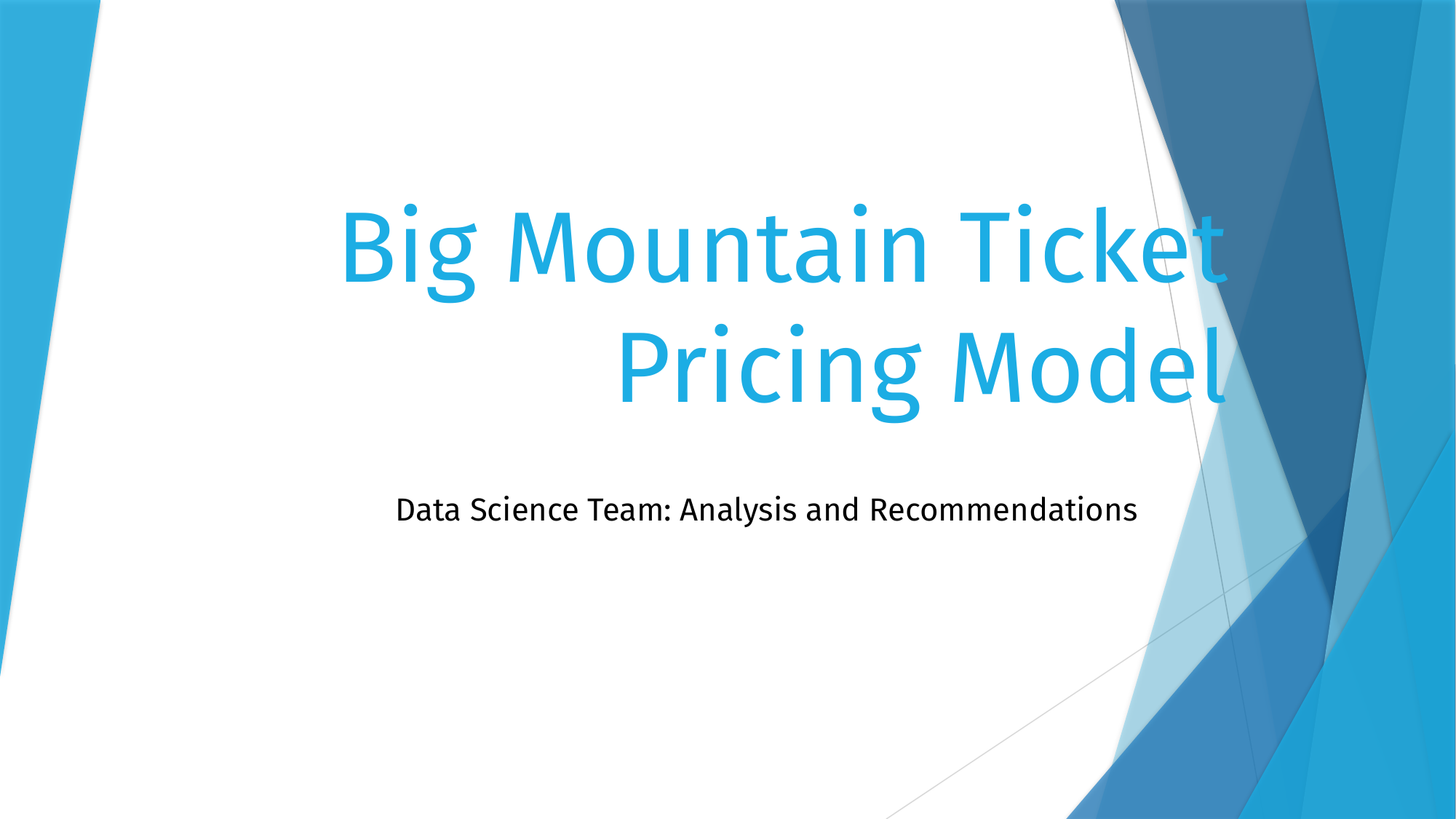

# Big Mountain Ticket Pricing Model
Data Science Team: Analysis and Recommendations